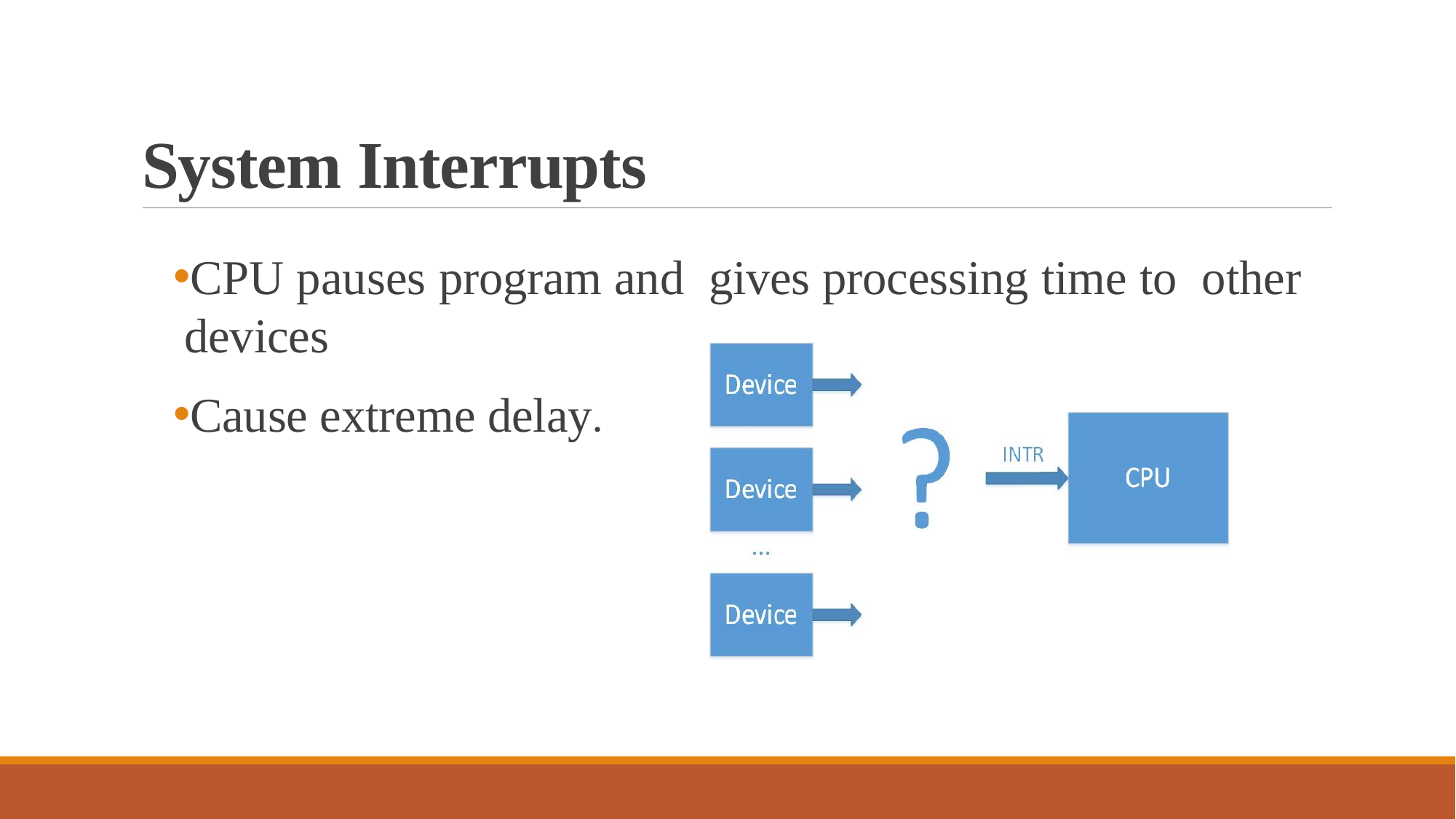

# System Interrupts
CPU pauses program and  gives processing time to  other devices
Cause extreme delay.